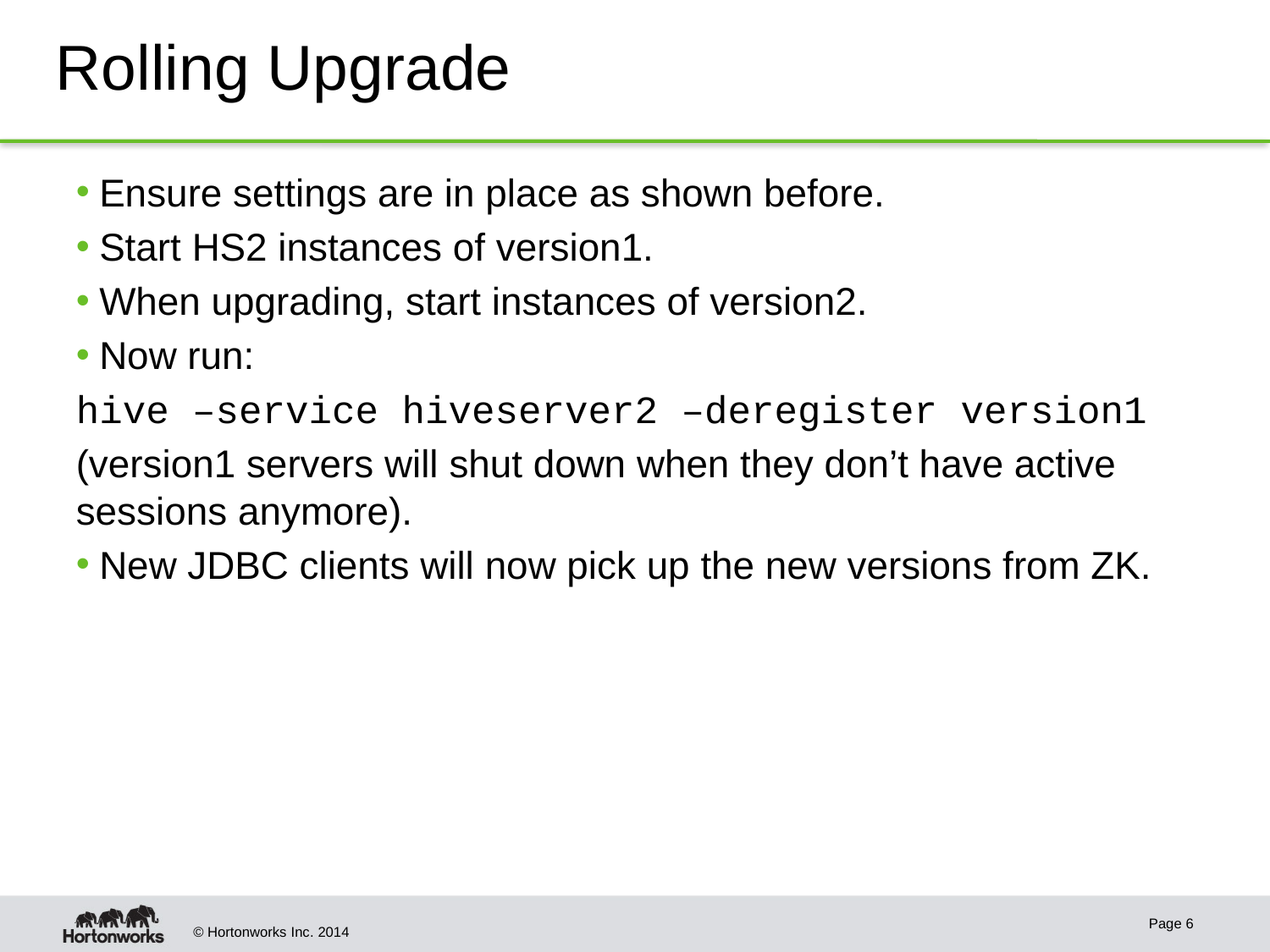

# Rolling Upgrade
Ensure settings are in place as shown before.
Start HS2 instances of version1.
When upgrading, start instances of version2.
Now run:
hive –service hiveserver2 –deregister version1
(version1 servers will shut down when they don’t have active sessions anymore).
New JDBC clients will now pick up the new versions from ZK.

Page 6